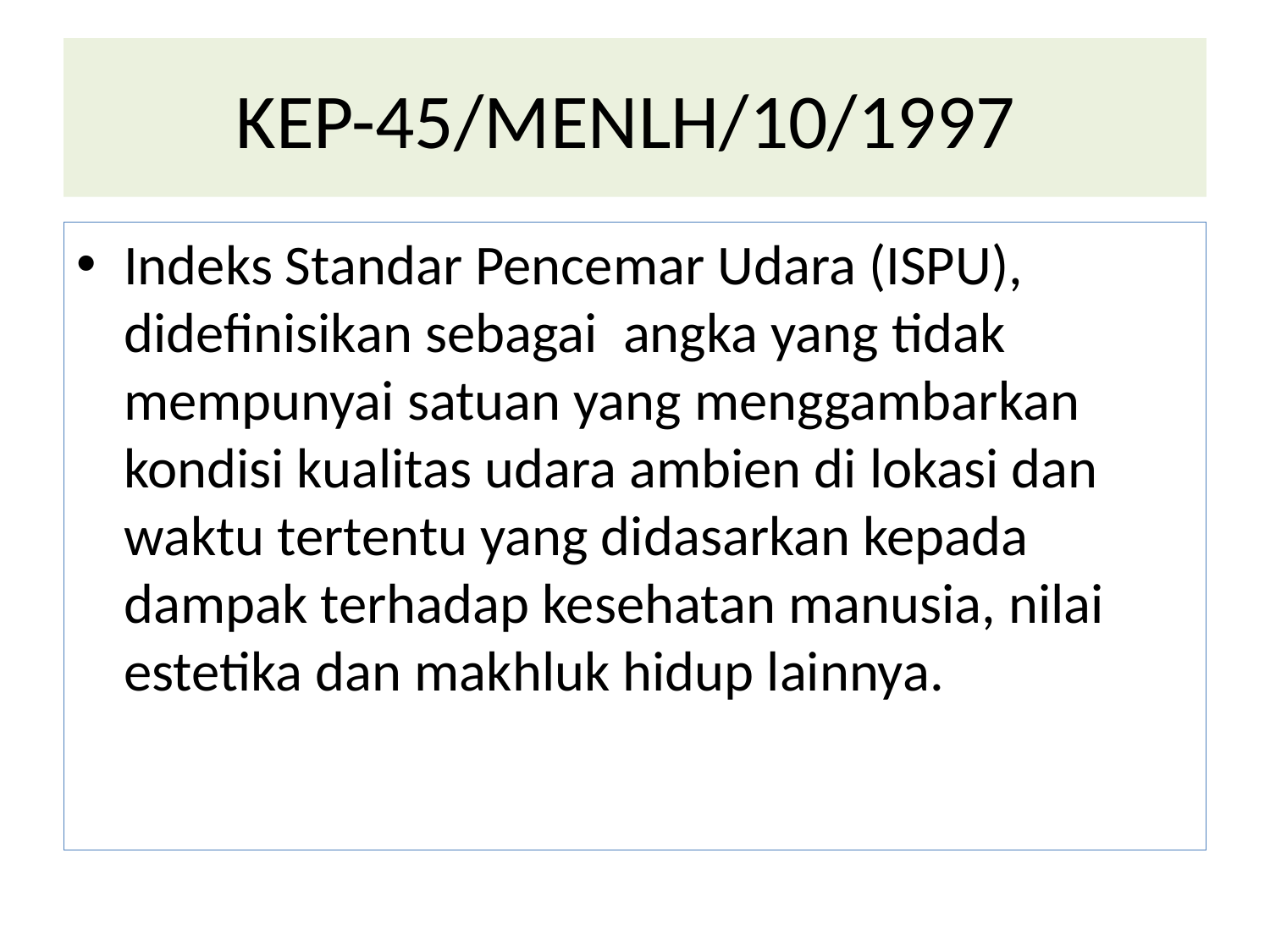

# KEP-45/MENLH/10/1997
Indeks Standar Pencemar Udara (ISPU), didefinisikan sebagai  angka yang tidak mempunyai satuan yang menggambarkan kondisi kualitas udara ambien di lokasi dan waktu tertentu yang didasarkan kepada dampak terhadap kesehatan manusia, nilai estetika dan makhluk hidup lainnya.